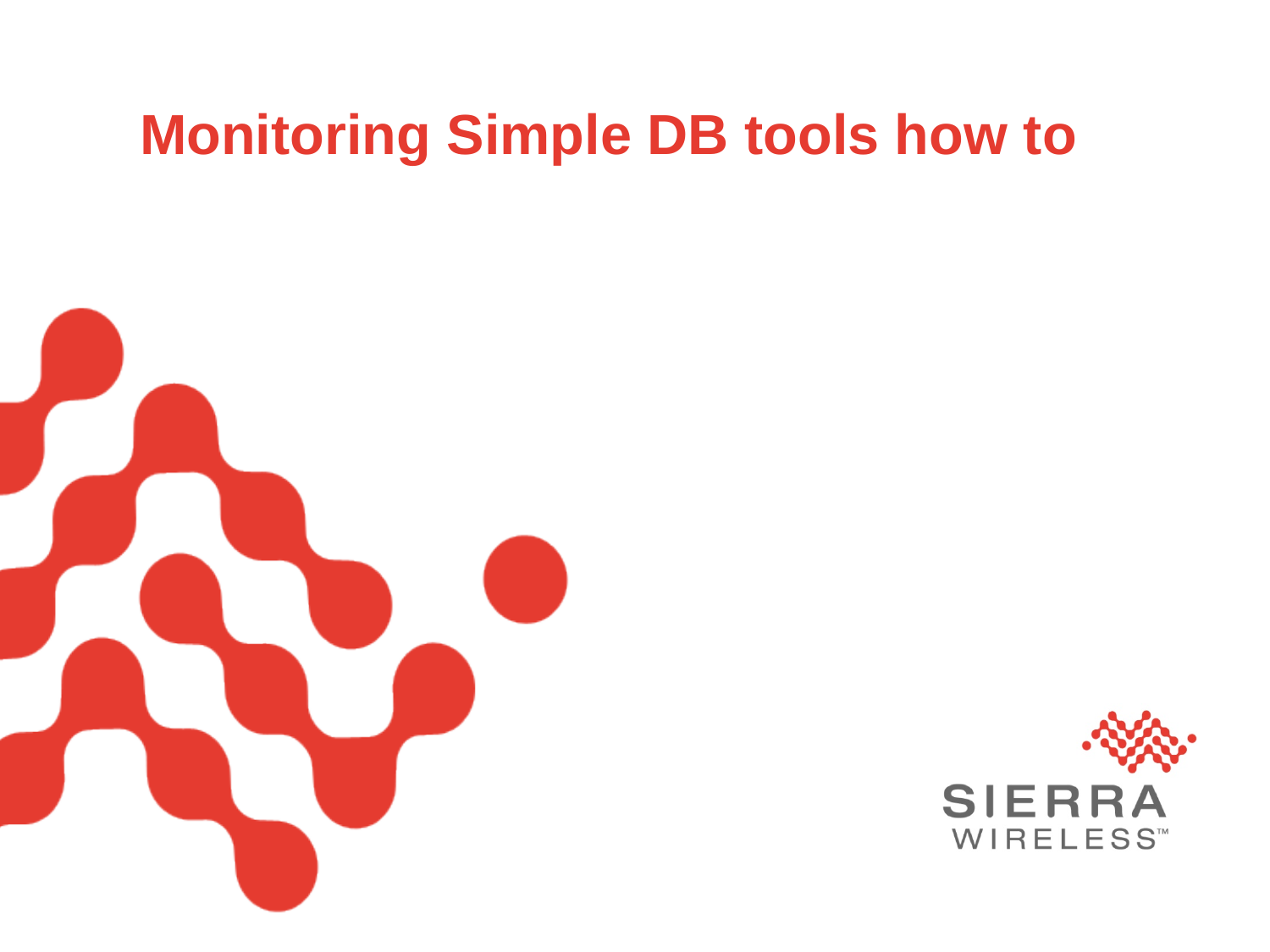

# Monitoring Simple DB tools how to

Sierra Wireless Proprietary and Confidential
January 21, 2010
1